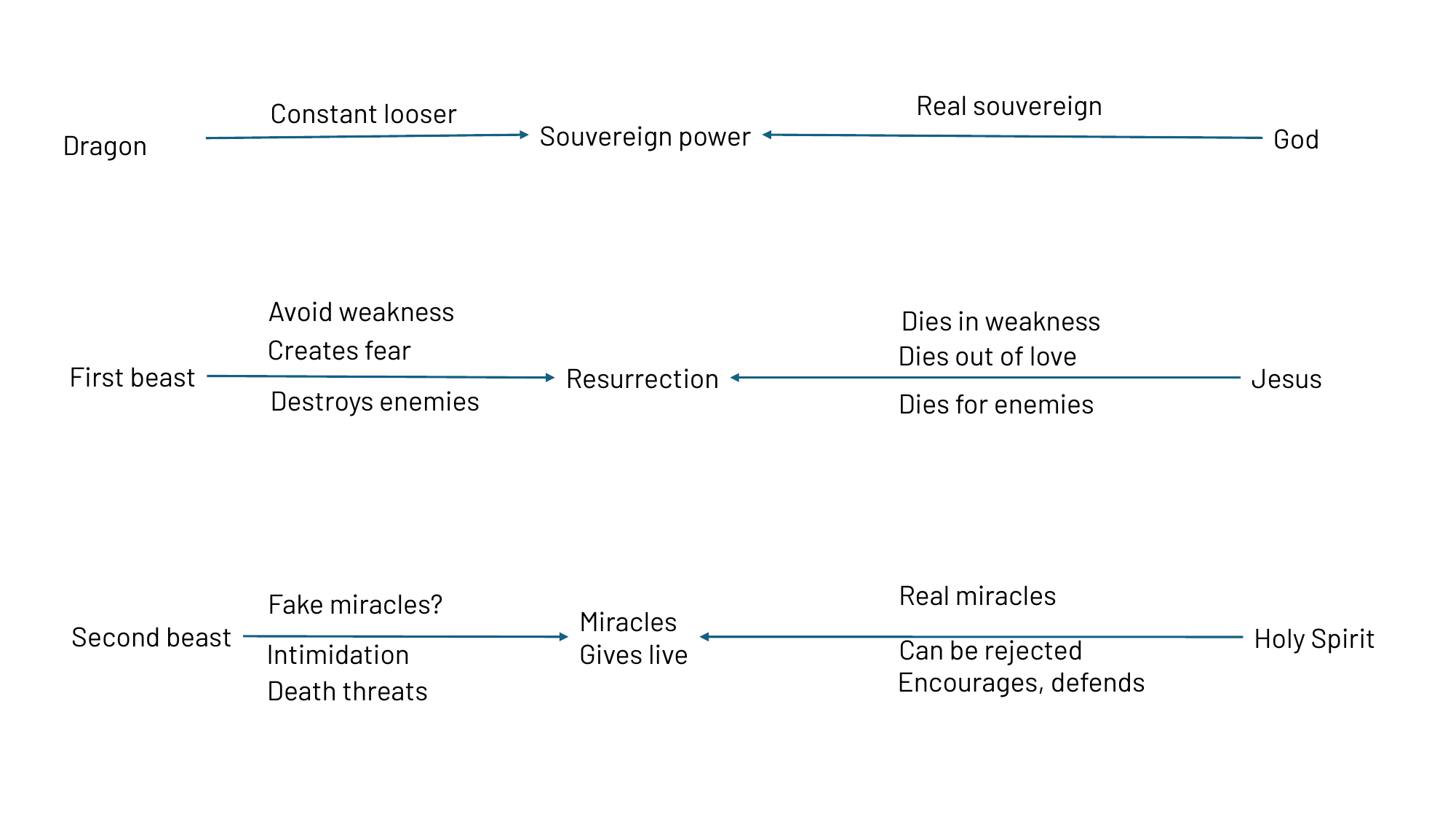

Real souvereign
Constant looser
Souvereign power
God
Dragon
Avoid weakness
Dies in weakness
Creates fear
Dies out of love
First beast
Resurrection
Jesus
Destroys enemies
Dies for enemies
Real miracles
Fake miracles?
Miracles
Gives live
Second beast
Holy Spirit
Can be rejected
Intimidation
Encourages, defends
Death threats